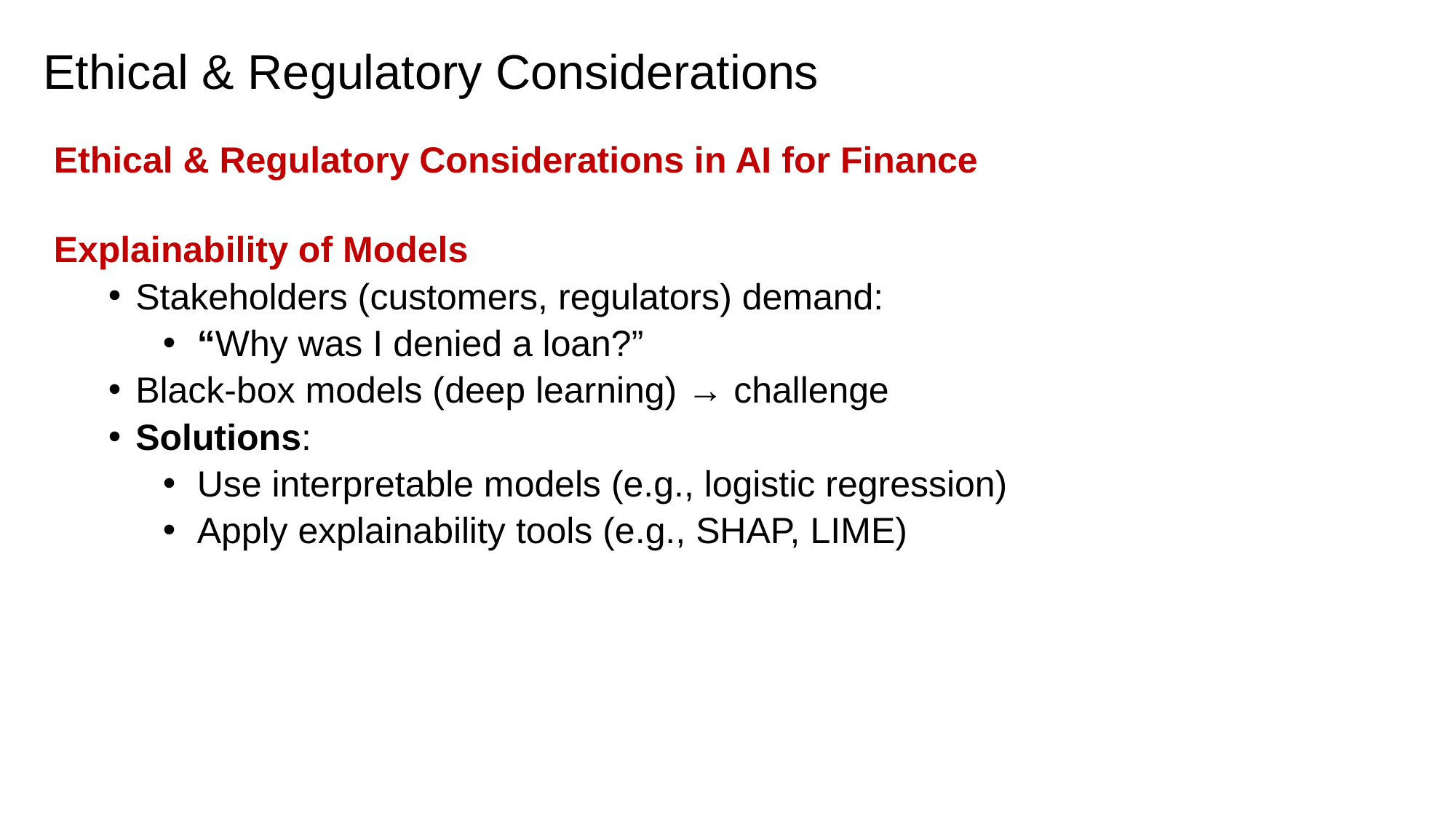

# Ethical & Regulatory Considerations
Ethical & Regulatory Considerations in AI for Finance

Explainability of Models
Stakeholders (customers, regulators) demand:
“Why was I denied a loan?”
Black-box models (deep learning) → challenge
Solutions:
Use interpretable models (e.g., logistic regression)
Apply explainability tools (e.g., SHAP, LIME)